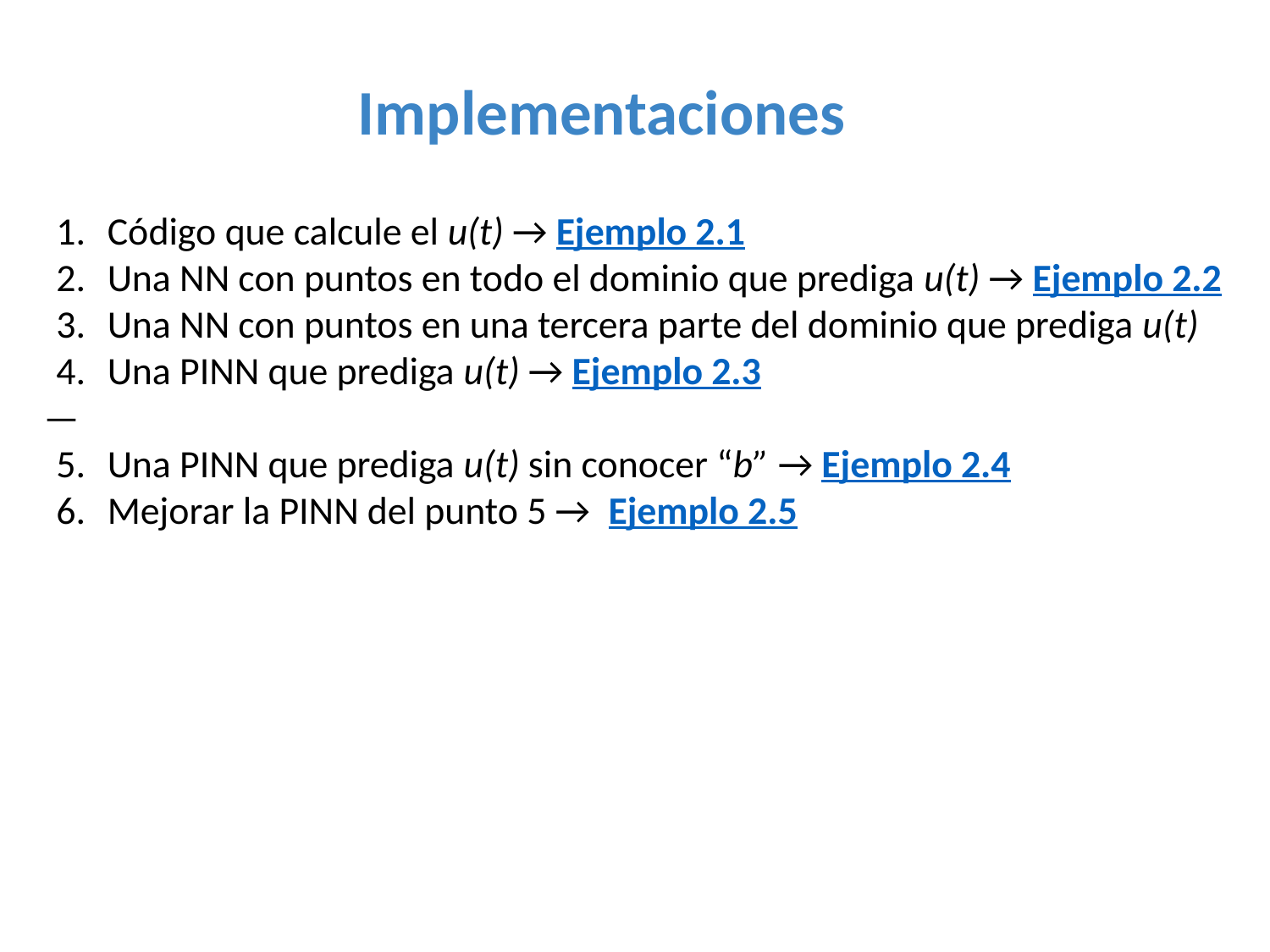

Implementaciones

Código que calcule el u(t) → Ejemplo 2.1
Una NN con puntos en todo el dominio que prediga u(t) → Ejemplo 2.2
Una NN con puntos en una tercera parte del dominio que prediga u(t)
Una PINN que prediga u(t) → Ejemplo 2.3
—
Una PINN que prediga u(t) sin conocer “b” → Ejemplo 2.4
Mejorar la PINN del punto 5 →  Ejemplo 2.5